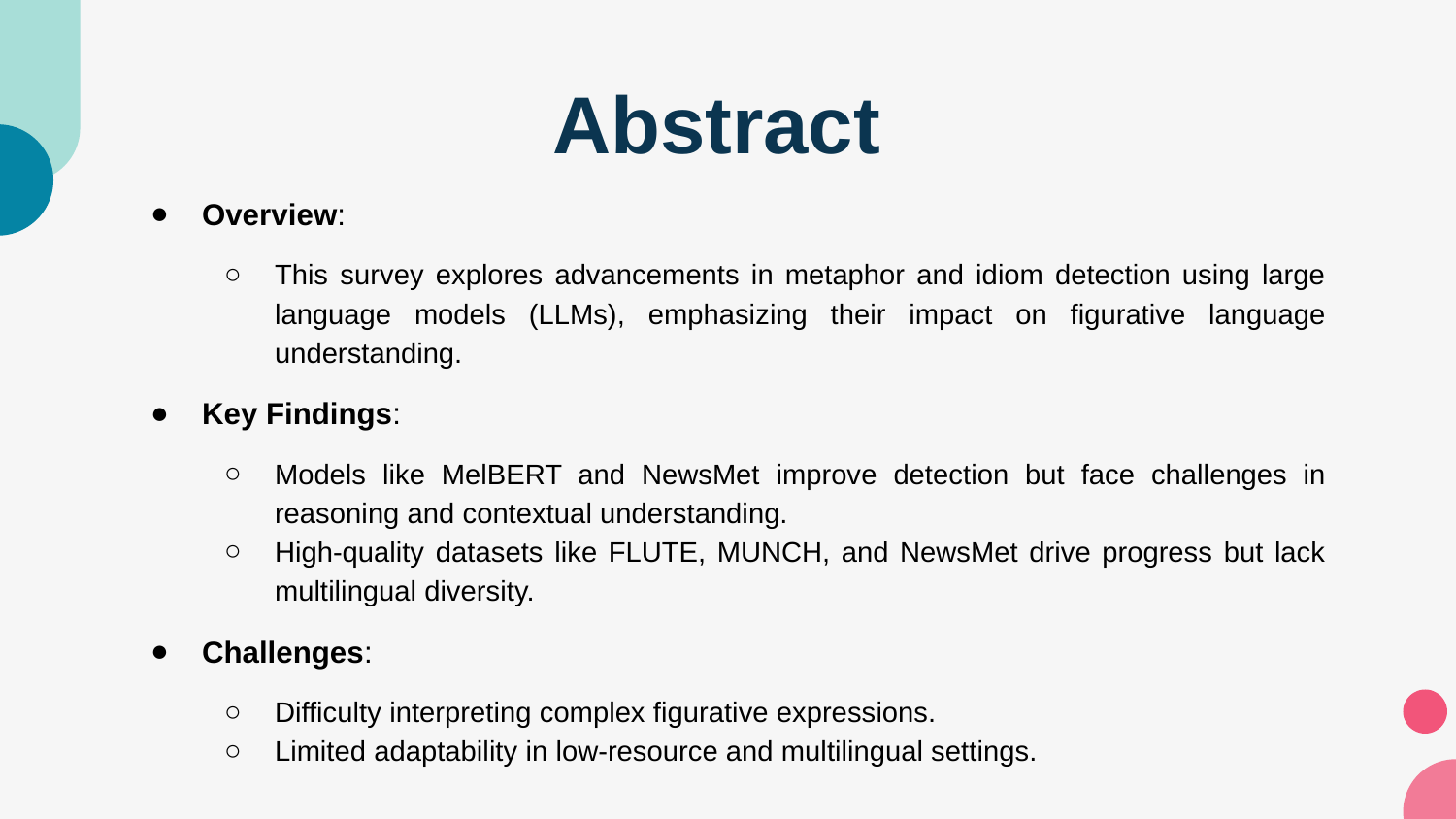

# Abstract
Overview:
This survey explores advancements in metaphor and idiom detection using large language models (LLMs), emphasizing their impact on figurative language understanding.
Key Findings:
Models like MelBERT and NewsMet improve detection but face challenges in reasoning and contextual understanding.
High-quality datasets like FLUTE, MUNCH, and NewsMet drive progress but lack multilingual diversity.
Challenges:
Difficulty interpreting complex figurative expressions.
Limited adaptability in low-resource and multilingual settings.